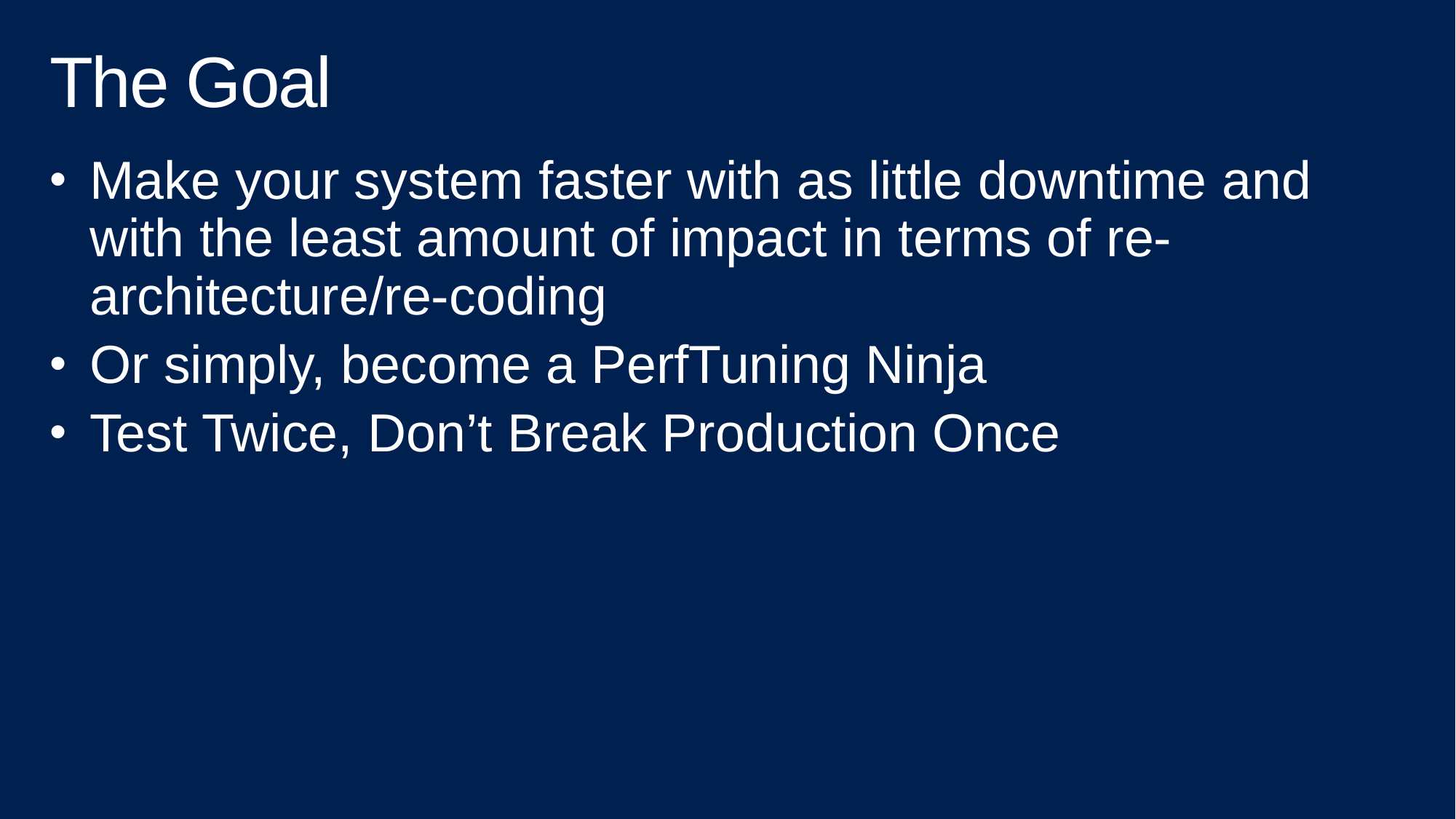

# The Goal
Make your system faster with as little downtime and with the least amount of impact in terms of re-architecture/re-coding
Or simply, become a PerfTuning Ninja
Test Twice, Don’t Break Production Once